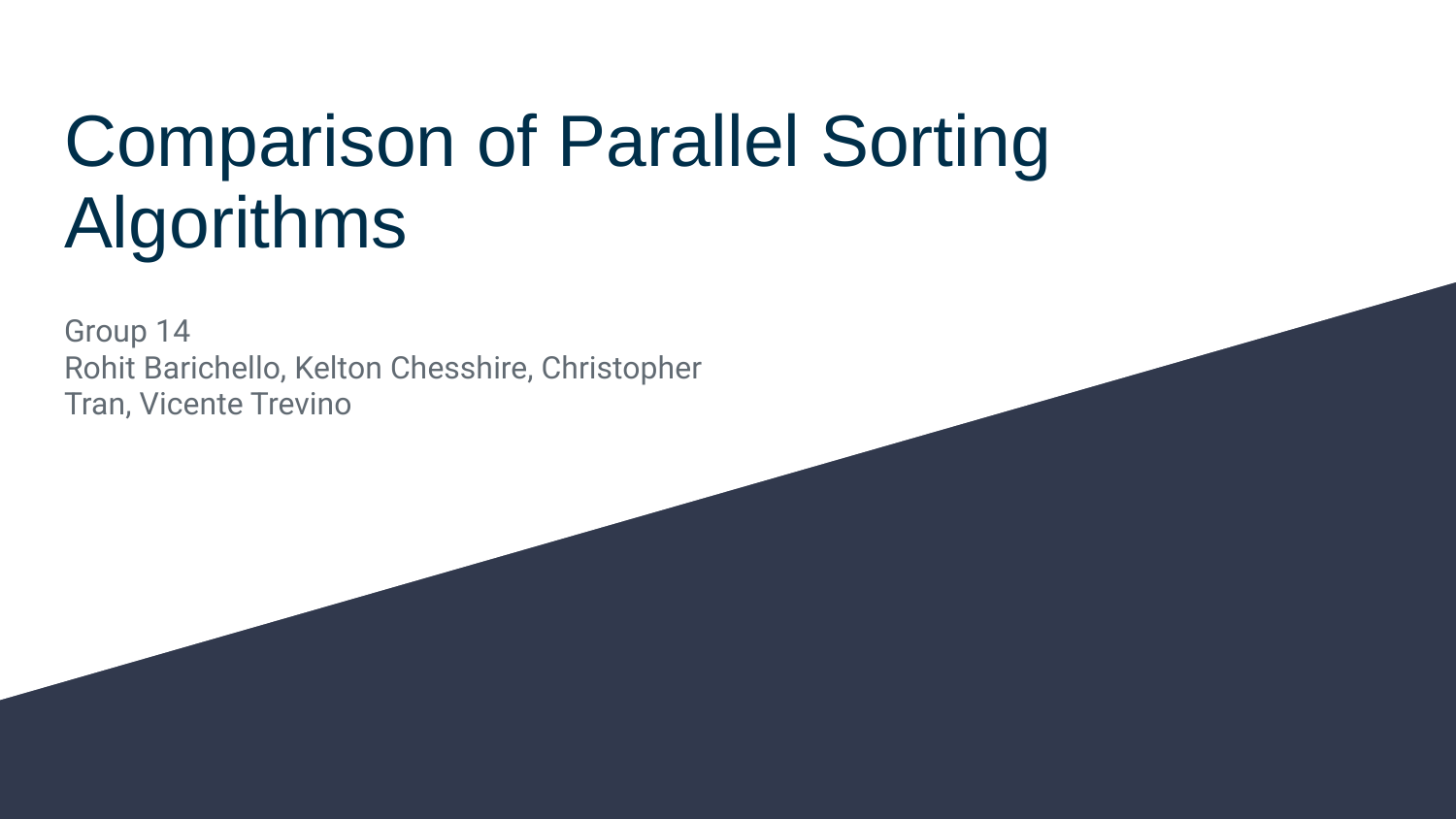

# Comparison of Parallel Sorting Algorithms
Group 14
Rohit Barichello, Kelton Chesshire, Christopher Tran, Vicente Trevino